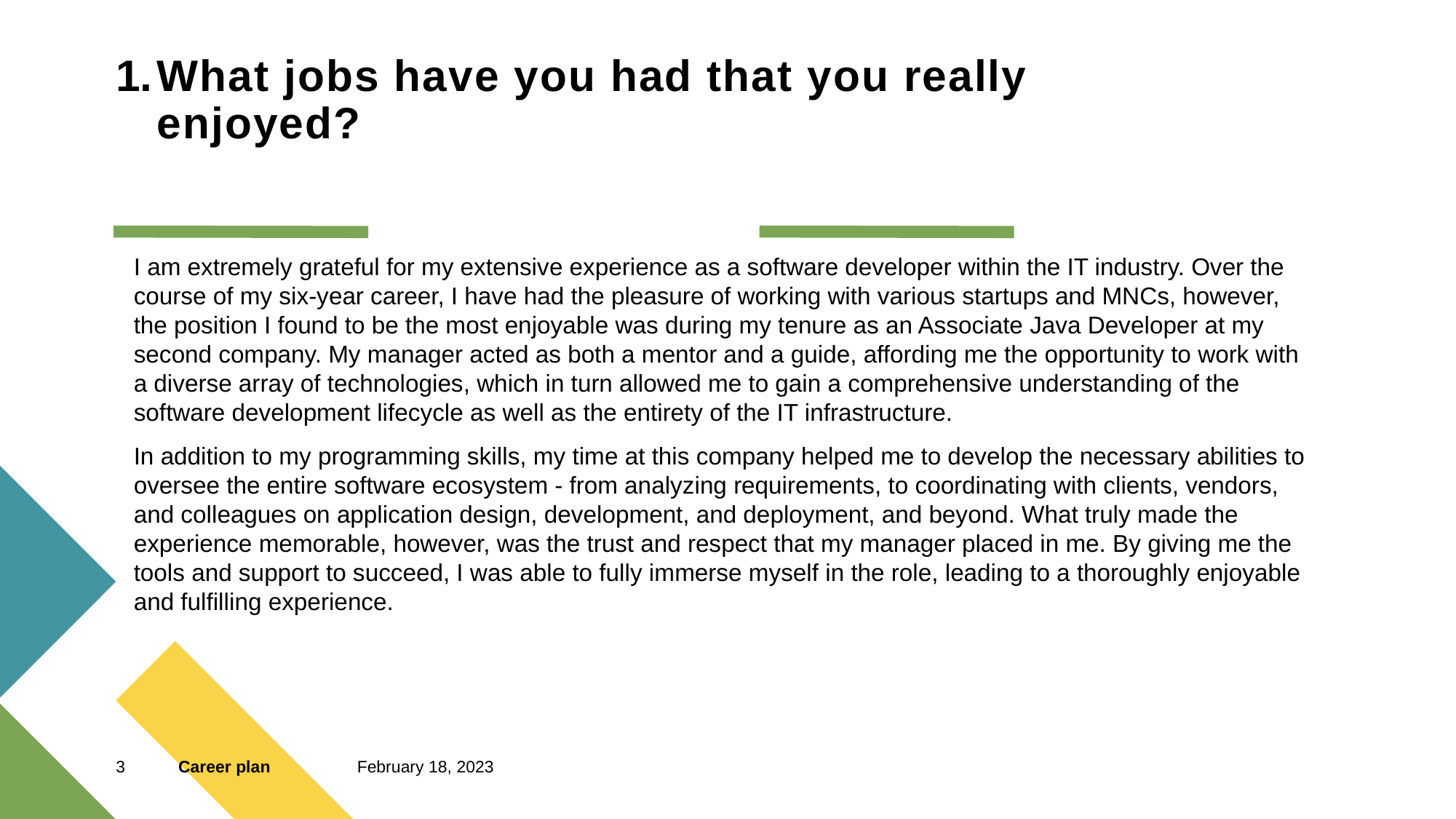

# What jobs have you had that you really enjoyed?
I am extremely grateful for my extensive experience as a software developer within the IT industry. Over the course of my six-year career, I have had the pleasure of working with various startups and MNCs, however, the position I found to be the most enjoyable was during my tenure as an Associate Java Developer at my second company. My manager acted as both a mentor and a guide, affording me the opportunity to work with a diverse array of technologies, which in turn allowed me to gain a comprehensive understanding of the software development lifecycle as well as the entirety of the IT infrastructure.
In addition to my programming skills, my time at this company helped me to develop the necessary abilities to oversee the entire software ecosystem - from analyzing requirements, to coordinating with clients, vendors, and colleagues on application design, development, and deployment, and beyond. What truly made the experience memorable, however, was the trust and respect that my manager placed in me. By giving me the tools and support to succeed, I was able to fully immerse myself in the role, leading to a thoroughly enjoyable and fulfilling experience.

3
Career plan
February 18, 2023